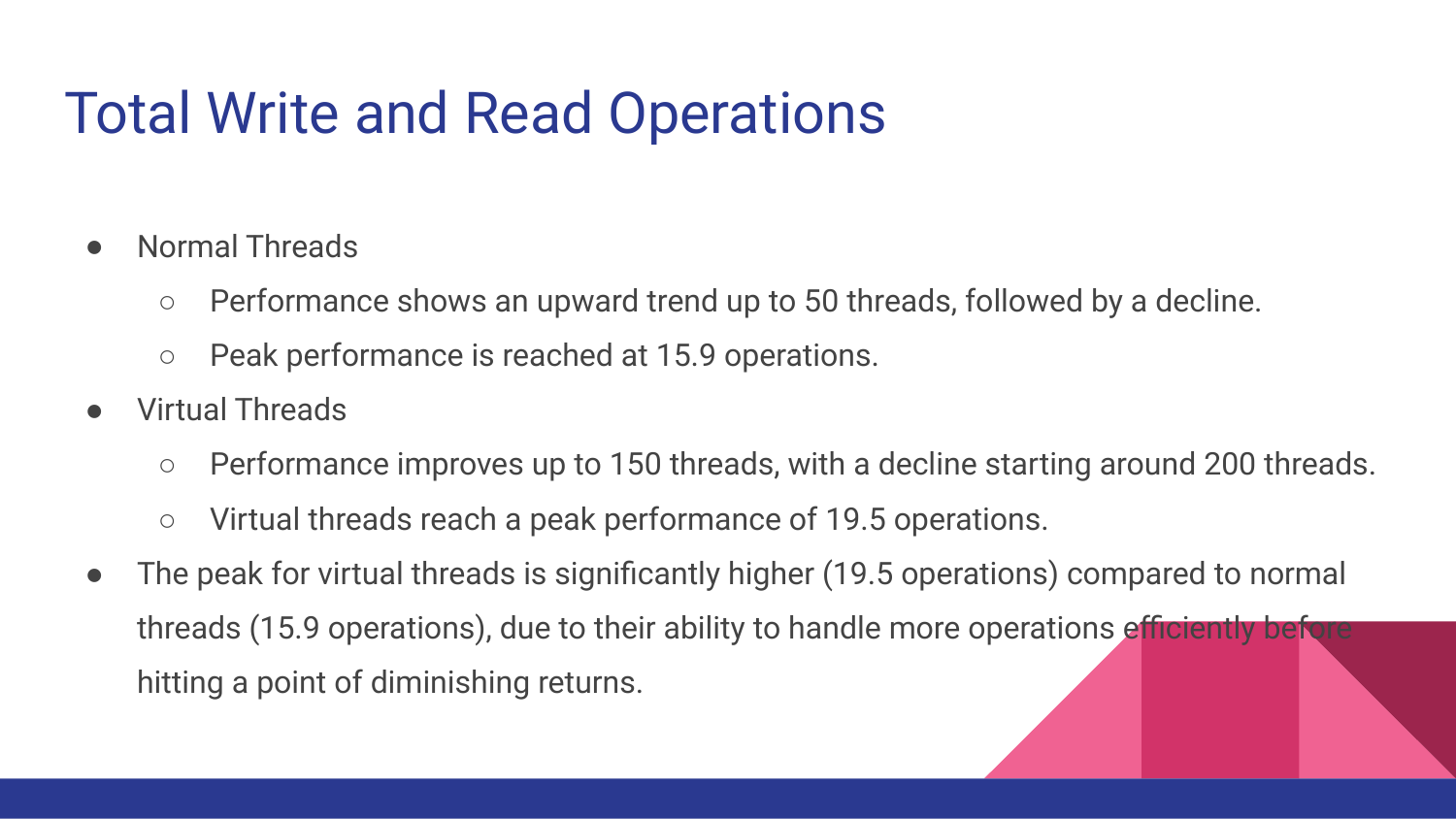

# Total Write and Read Operations
Normal Threads
Performance shows an upward trend up to 50 threads, followed by a decline.
Peak performance is reached at 15.9 operations.
Virtual Threads
Performance improves up to 150 threads, with a decline starting around 200 threads.
Virtual threads reach a peak performance of 19.5 operations.
The peak for virtual threads is significantly higher (19.5 operations) compared to normal threads (15.9 operations), due to their ability to handle more operations efficiently before hitting a point of diminishing returns.